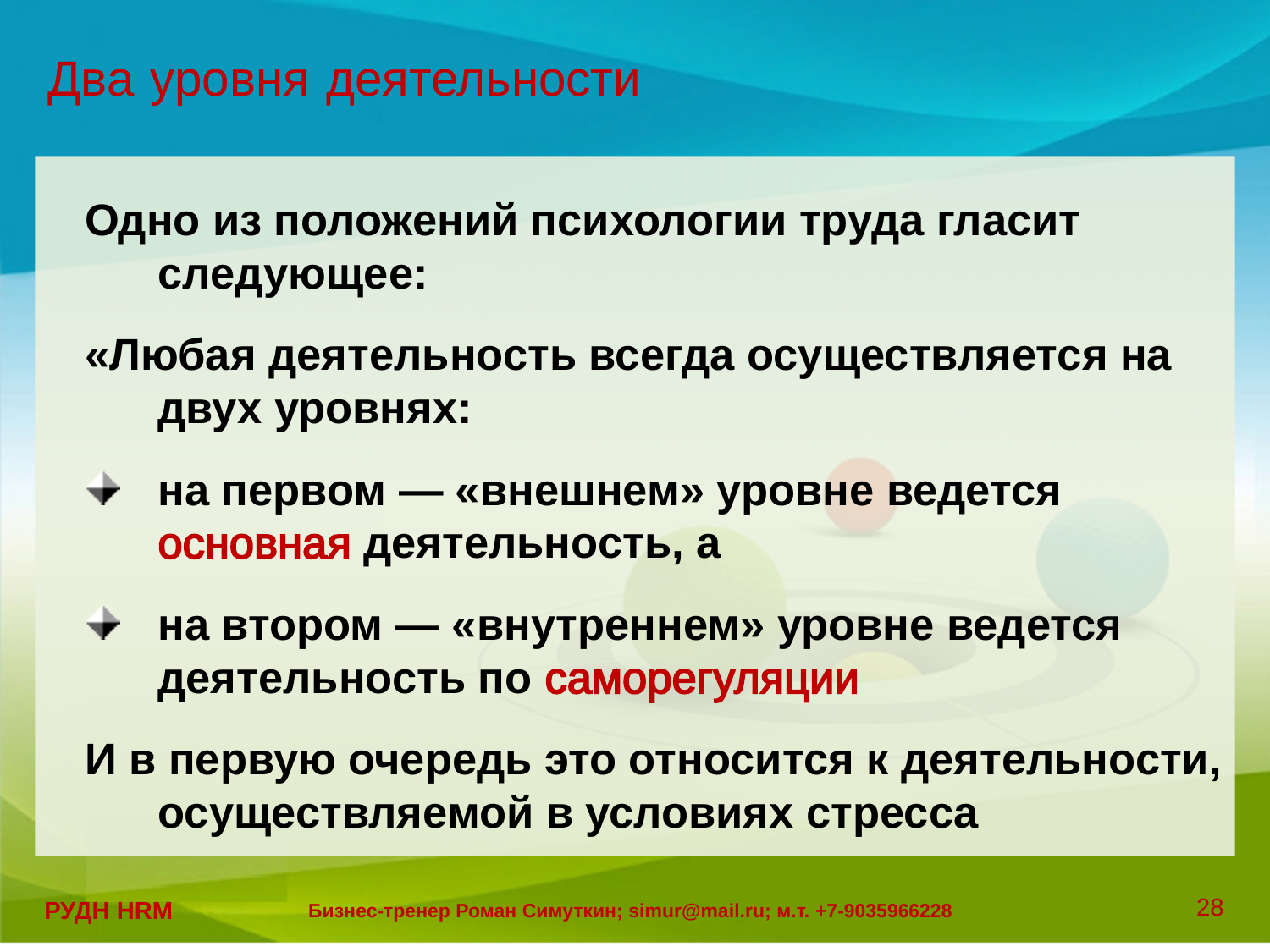

# Два уровня деятельности
Одно из положений психологии труда гласит следующее:
«Любая деятельность всегда осуществляется на двух уровнях:
на первом ― «внешнем» уровне ведется основная деятельность, а
на втором ― «внутреннем» уровне ведется деятельность по саморегуляции
И в первую очередь это относится к деятельности, осуществляемой в условиях стресса
28
РУДН HRM
Бизнес-тренер Роман Симуткин; simur@mail.ru; м.т. +7-9035966228